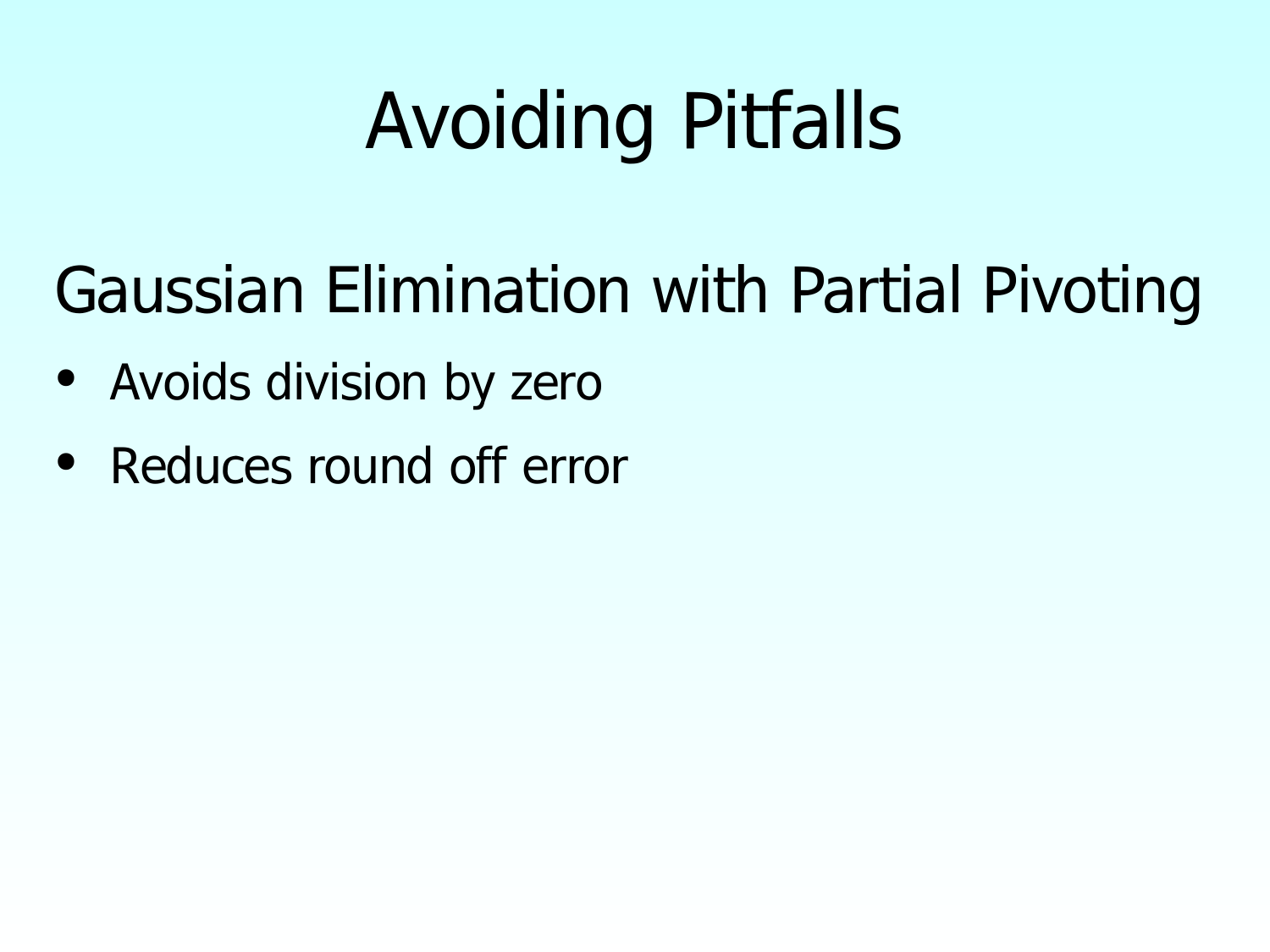

# Avoiding Pitfalls
Gaussian Elimination with Partial Pivoting
Avoids division by zero
Reduces round off error